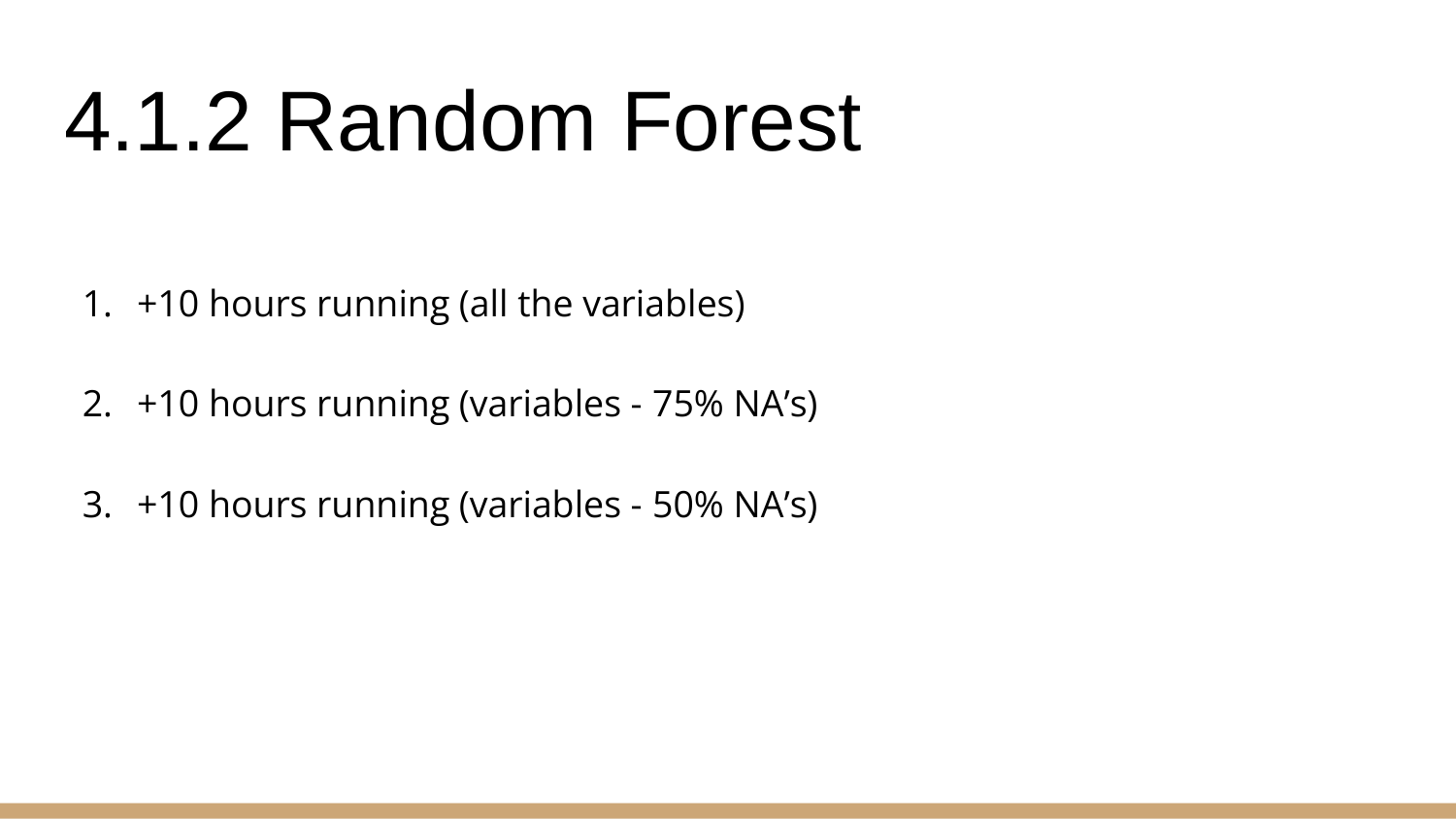

# 4.1.2 Random Forest
+10 hours running (all the variables)

+10 hours running (variables - 75% NA’s)

+10 hours running (variables - 50% NA’s)